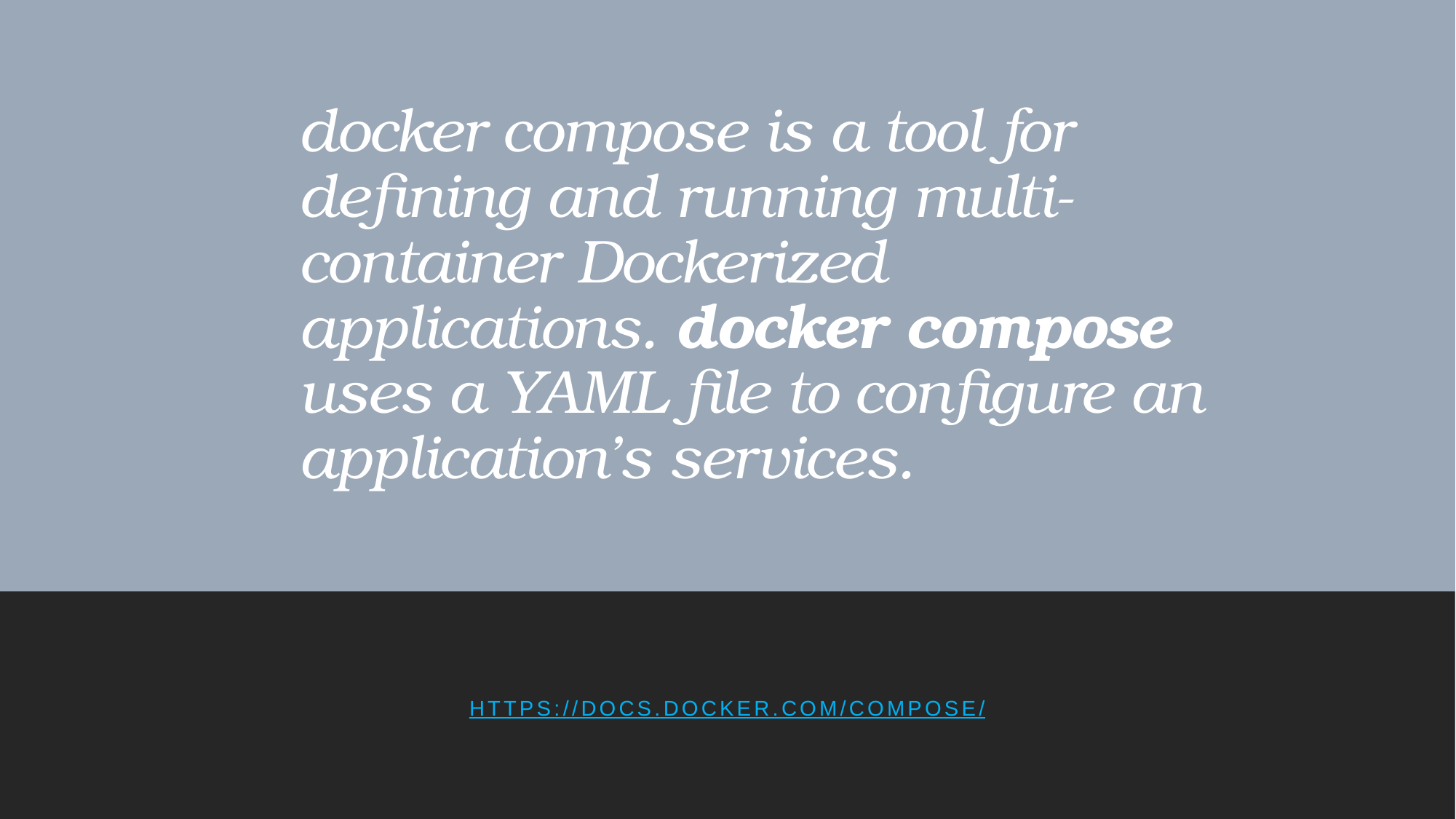

# docker compose is a tool for defining and running multi-container Dockerized applications. docker compose uses a YAML file to configure an application’s services.

https://docs.docker.com/compose/